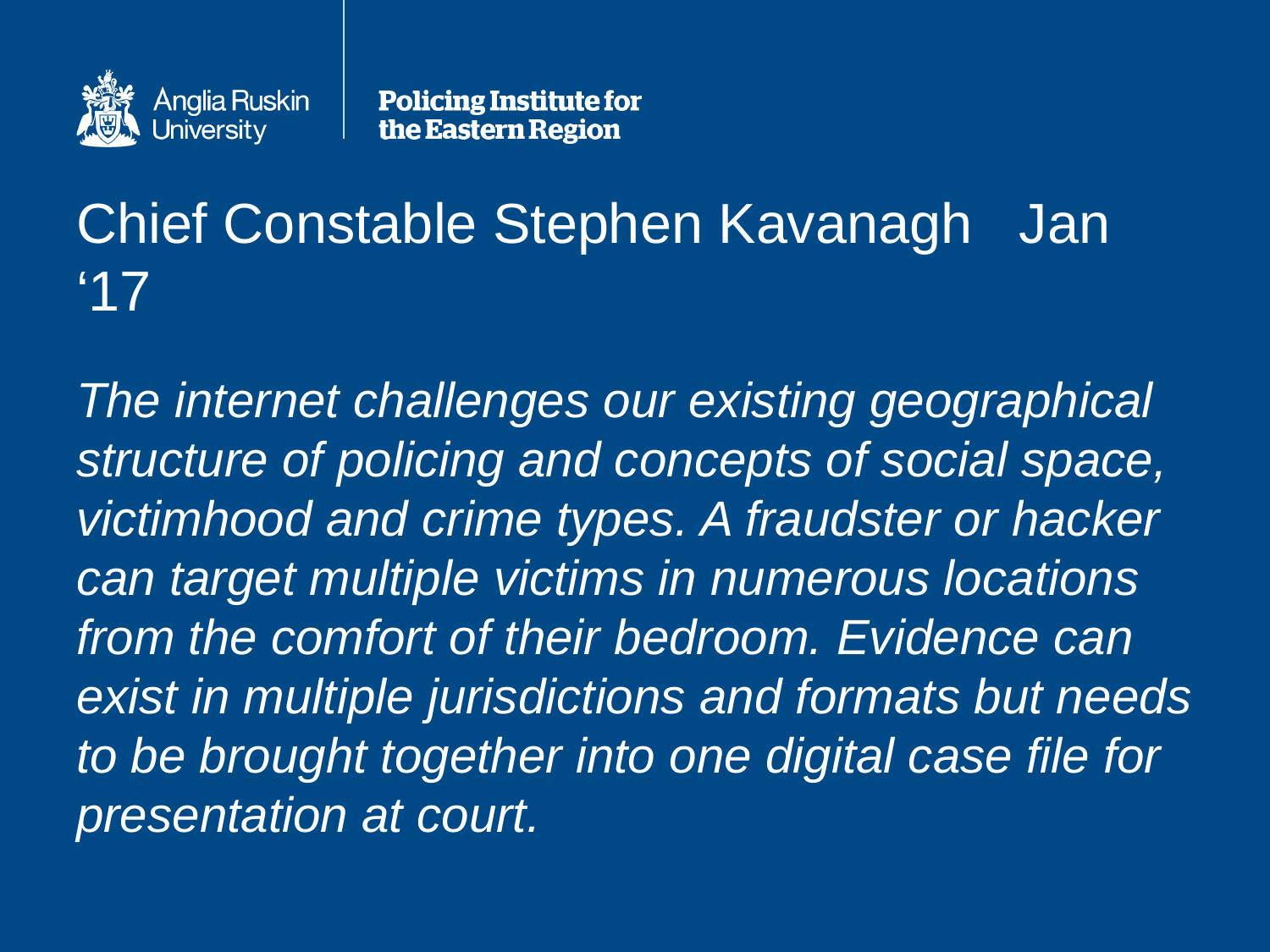

# Chief Constable Stephen Kavanagh   Jan ‘17
The internet challenges our existing geographical structure of policing and concepts of social space, victimhood and crime types. A fraudster or hacker can target multiple victims in numerous locations from the comfort of their bedroom. Evidence can exist in multiple jurisdictions and formats but needs to be brought together into one digital case file for presentation at court.